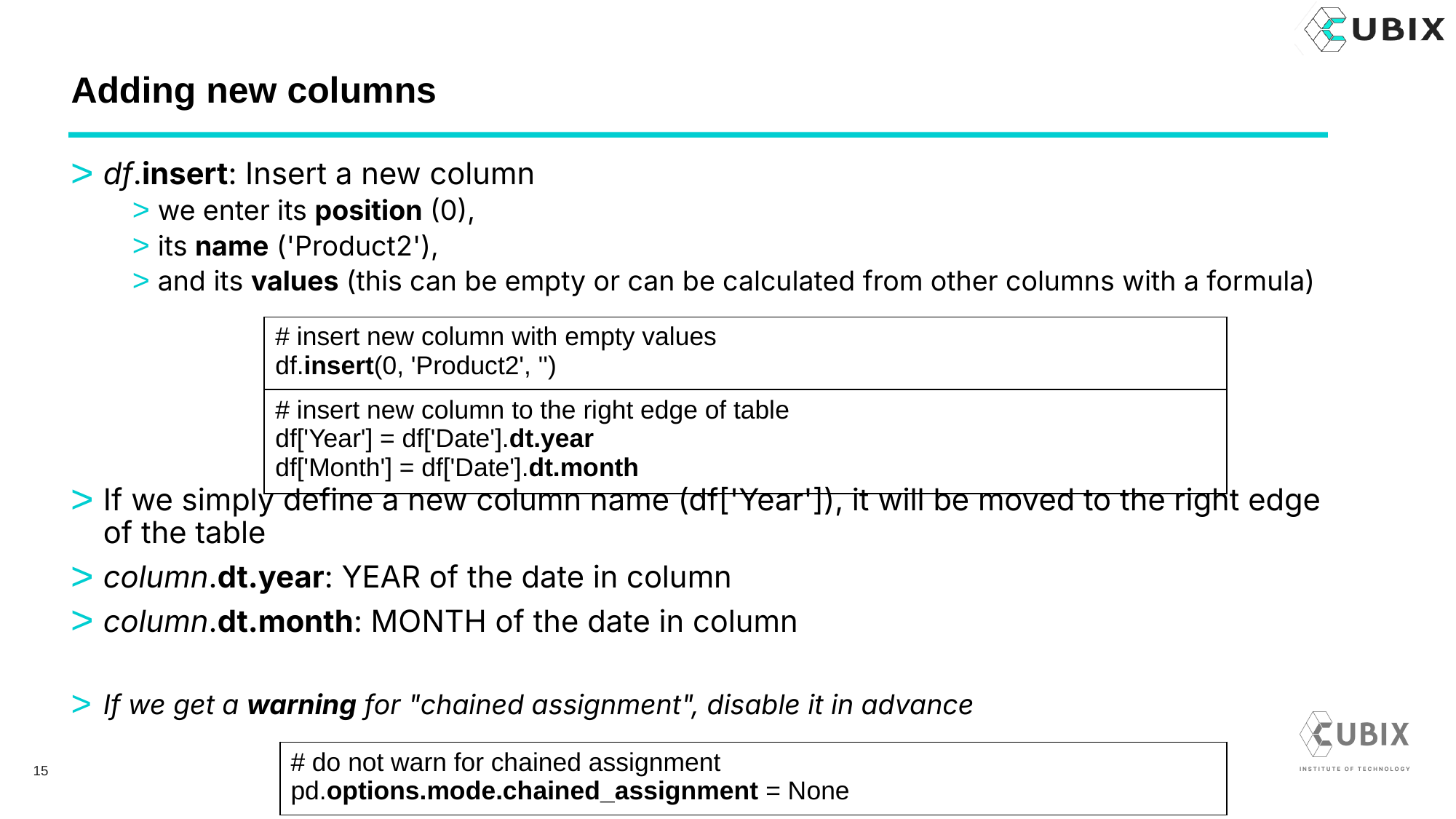

# Adding new columns
df.insert: Insert a new column
we enter its position (0),
its name ('Product2'),
and its values (this can be empty or can be calculated from other columns with a formula)

If we simply define a new column name (df['Year']), it will be moved to the right edge of the table
column.dt.year: YEAR of the date in column
column.dt.month: MONTH of the date in column

If we get a warning for "chained assignment", disable it in advance
| # insert new column with empty values df.insert(0, 'Product2', '') |
| --- |
| # insert new column to the right edge of table df['Year'] = df['Date'].dt.year df['Month'] = df['Date'].dt.month |
| # do not warn for chained assignment pd.options.mode.chained\_assignment = None |
| --- |